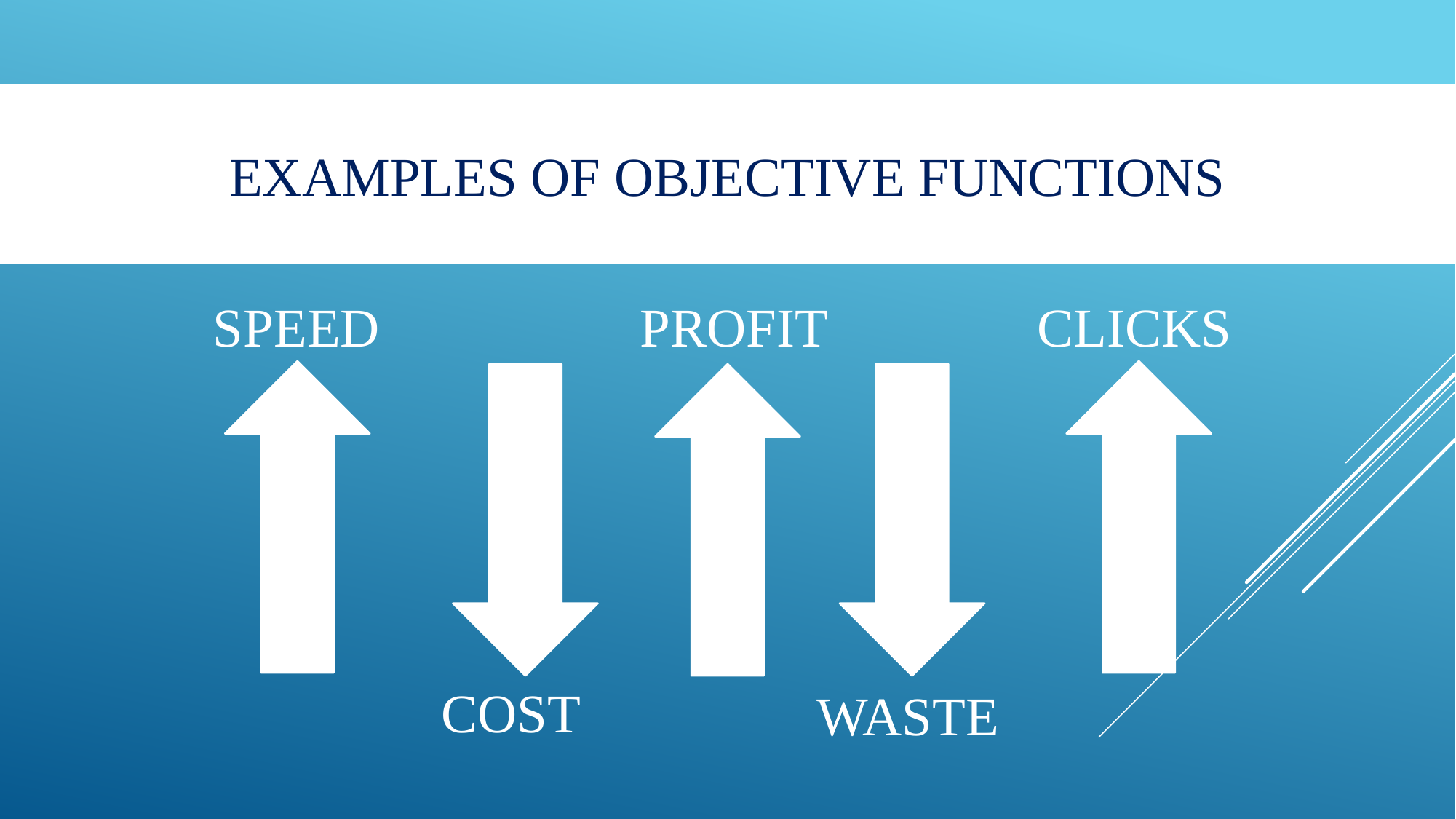

# Examples of objective functions
CLICKS
SPEED
PROFIT

COST
WASTE